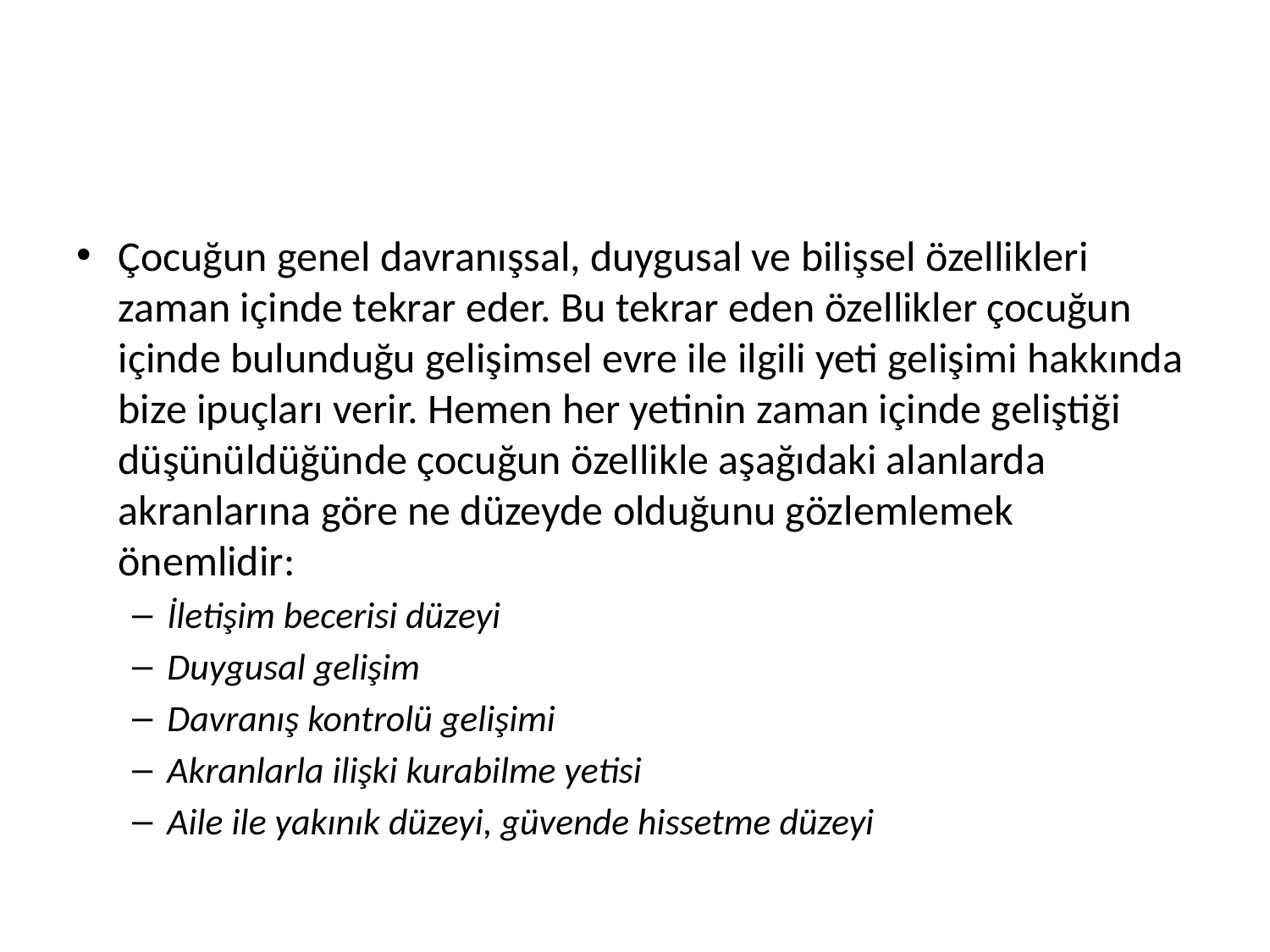

#
Çocuğun genel davranışsal, duygusal ve bilişsel özellikleri zaman içinde tekrar eder. Bu tekrar eden özellikler çocuğun içinde bulunduğu gelişimsel evre ile ilgili yeti gelişimi hakkında bize ipuçları verir. Hemen her yetinin zaman içinde geliştiği düşünüldüğünde çocuğun özellikle aşağıdaki alanlarda akranlarına göre ne düzeyde olduğunu gözlemlemek önemlidir:
İletişim becerisi düzeyi
Duygusal gelişim
Davranış kontrolü gelişimi
Akranlarla ilişki kurabilme yetisi
Aile ile yakınık düzeyi, güvende hissetme düzeyi